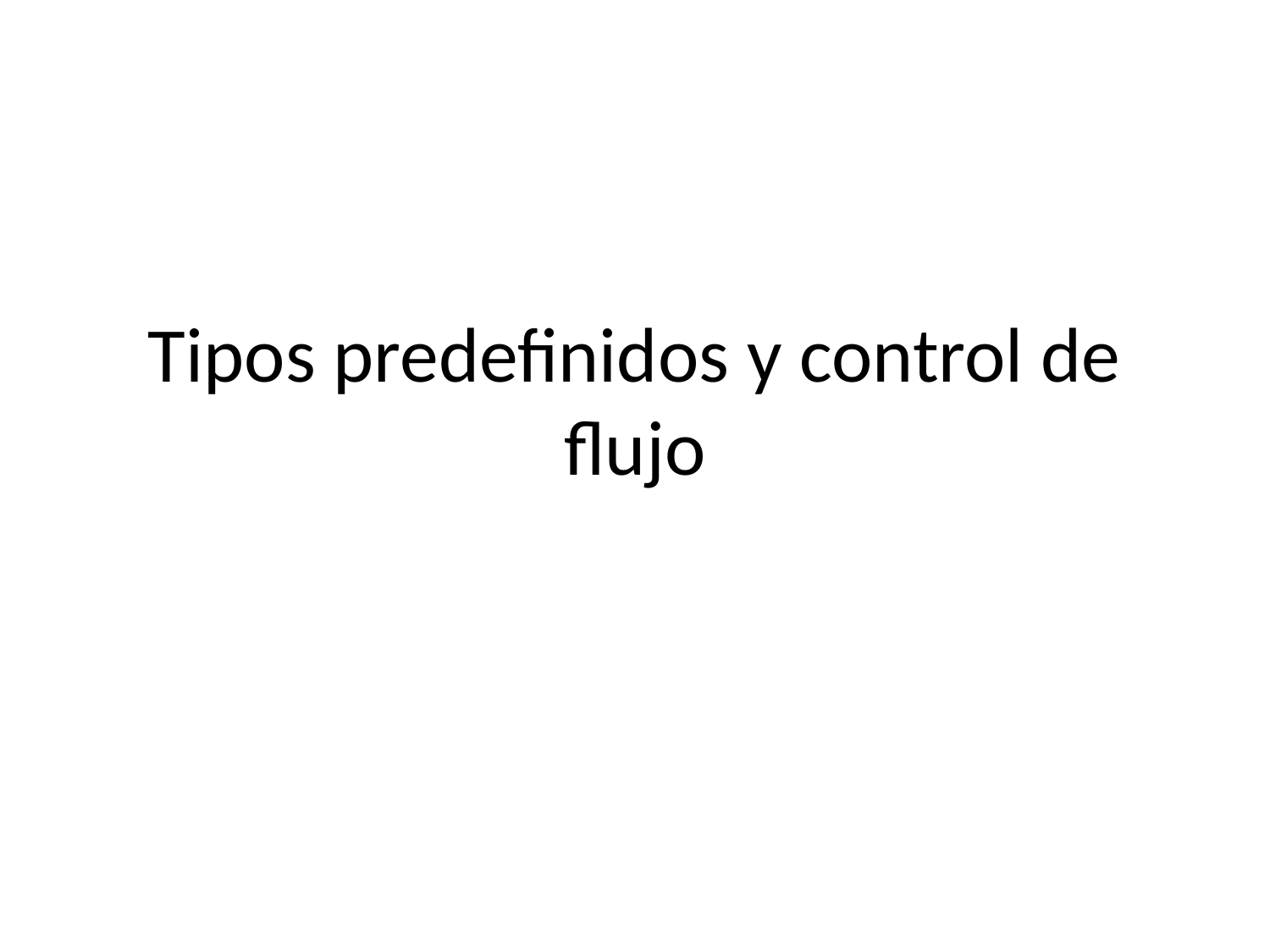

# Tipos predefinidos y control de flujo